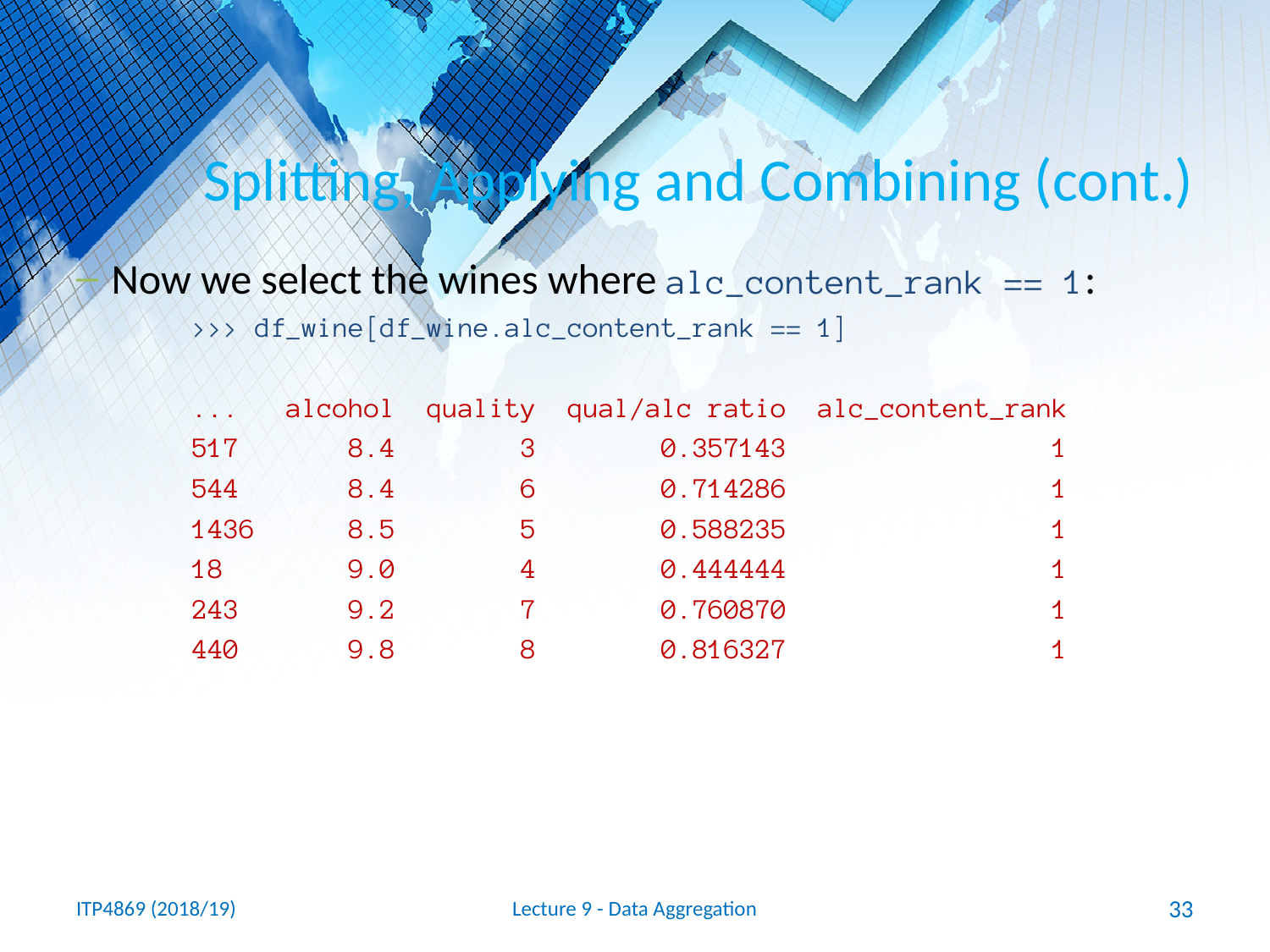

# Splitting, Applying and Combining (cont.)
Now we select the wines where alc_content_rank == 1:
>>> df_wine[df_wine.alc_content_rank == 1]

...   alcohol  quality  qual/alc ratio  alc_content_rank
517       8.4        3        0.357143                 1
544       8.4        6        0.714286                 1
1436      8.5        5        0.588235                 1
18        9.0        4        0.444444                 1
243       9.2        7        0.760870                 1
440       9.8        8        0.816327                 1
ITP4869 (2018/19)
Lecture 9 - Data Aggregation
33